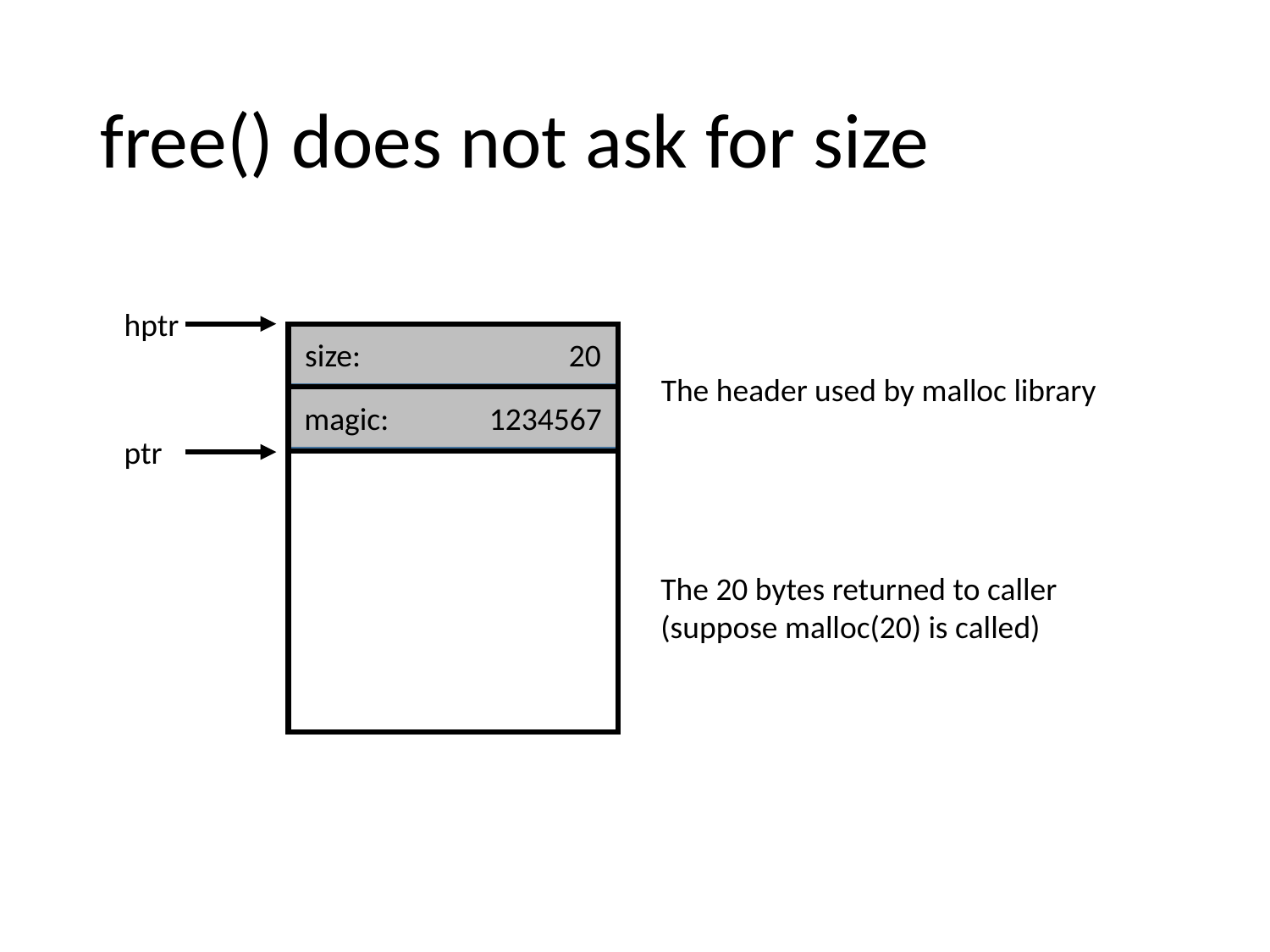

# free() does not ask for size
hptr
size:                             20

The header used by malloc library
magic:              1234567
ptr
The 20 bytes returned to caller
(suppose malloc(20) is called)